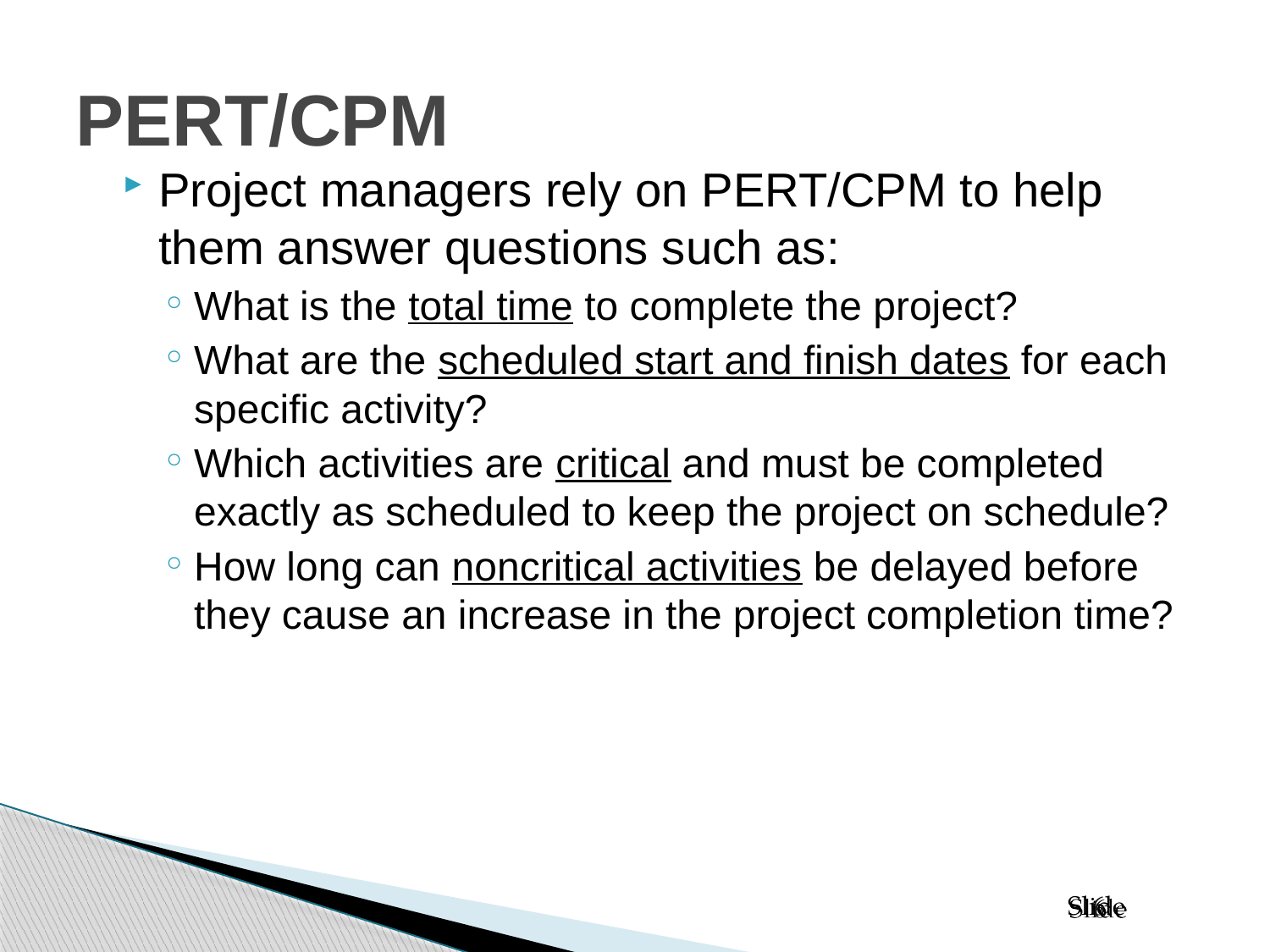

# PERT/CPM
Project managers rely on PERT/CPM to help them answer questions such as:
What is the total time to complete the project?
What are the scheduled start and finish dates for each specific activity?
Which activities are critical and must be completed exactly as scheduled to keep the project on schedule?
How long can noncritical activities be delayed before they cause an increase in the project completion time?